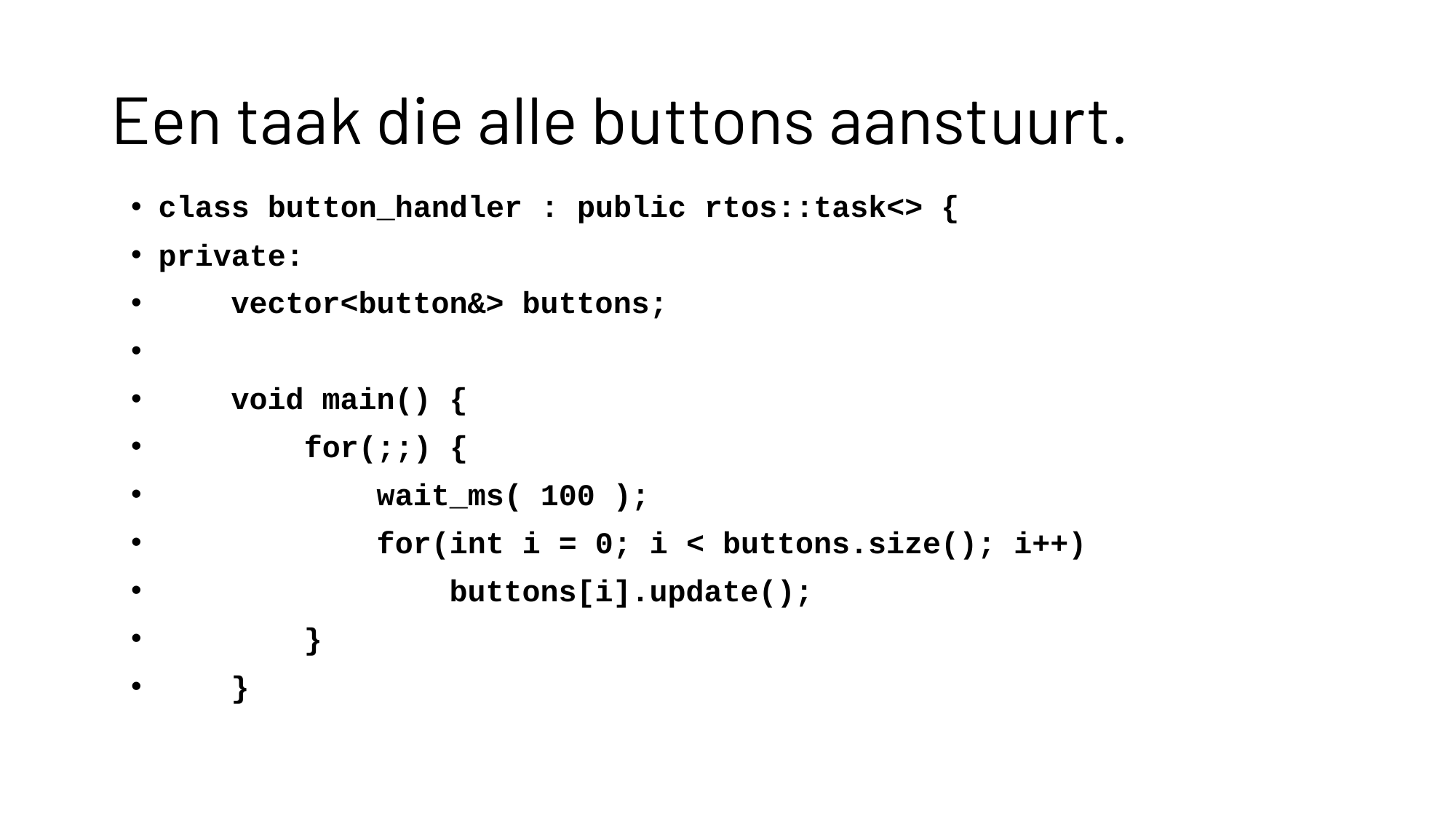

# Een taak die alle buttons aanstuurt.
class button_handler : public rtos::task<> {
private:
    vector<button&> buttons;

    void main() {
        for(;;) {
            wait_ms( 100 );
            for(int i = 0; i < buttons.size(); i++)
        	    buttons[i].update();
        }
    }